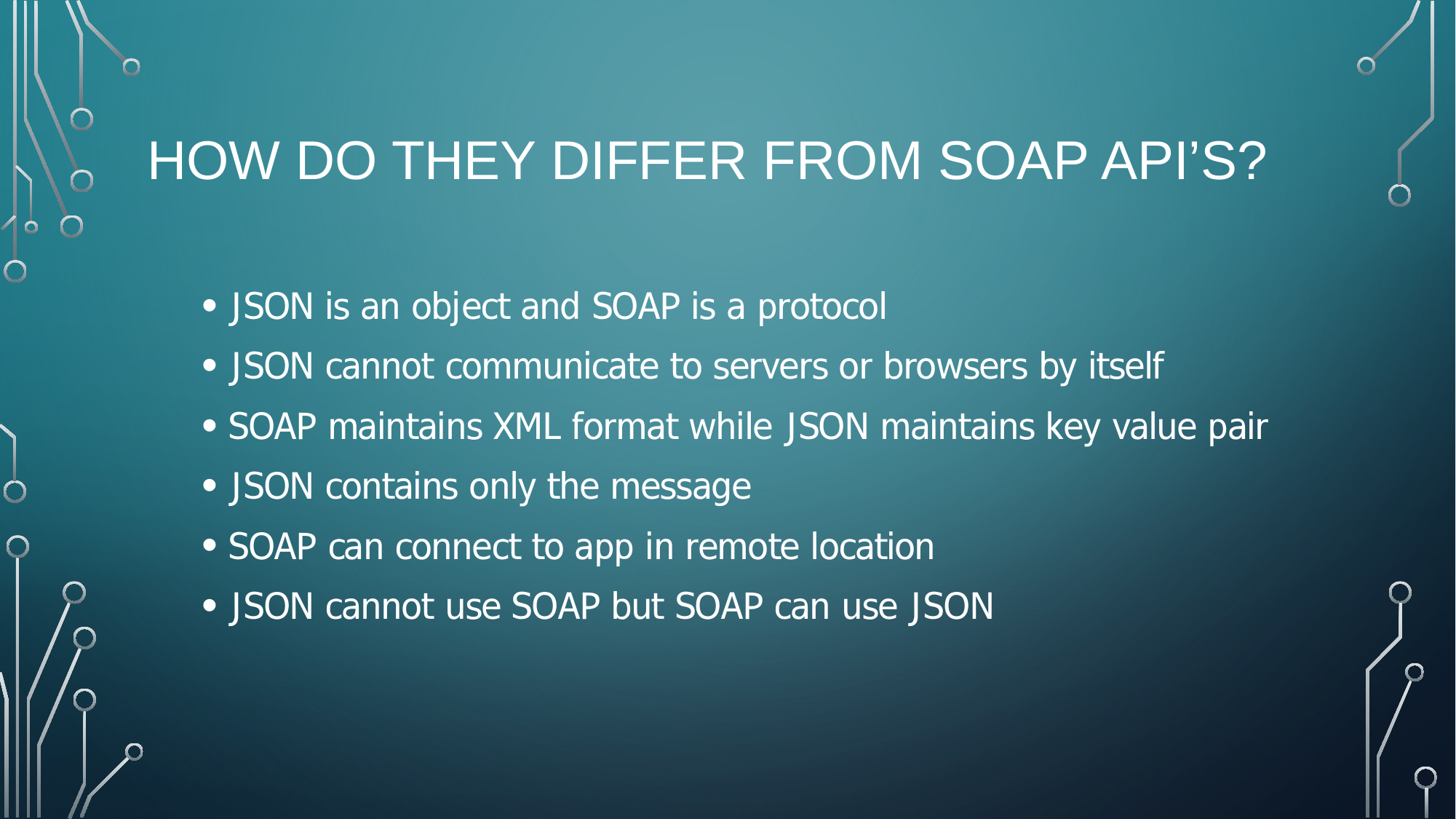

# How do they differ from soap api’s?
JSON is an object and SOAP is a protocol
JSON cannot communicate to servers or browsers by itself
SOAP maintains XML format while JSON maintains key value pair
JSON contains only the message
SOAP can connect to app in remote location
JSON cannot use SOAP but SOAP can use JSON